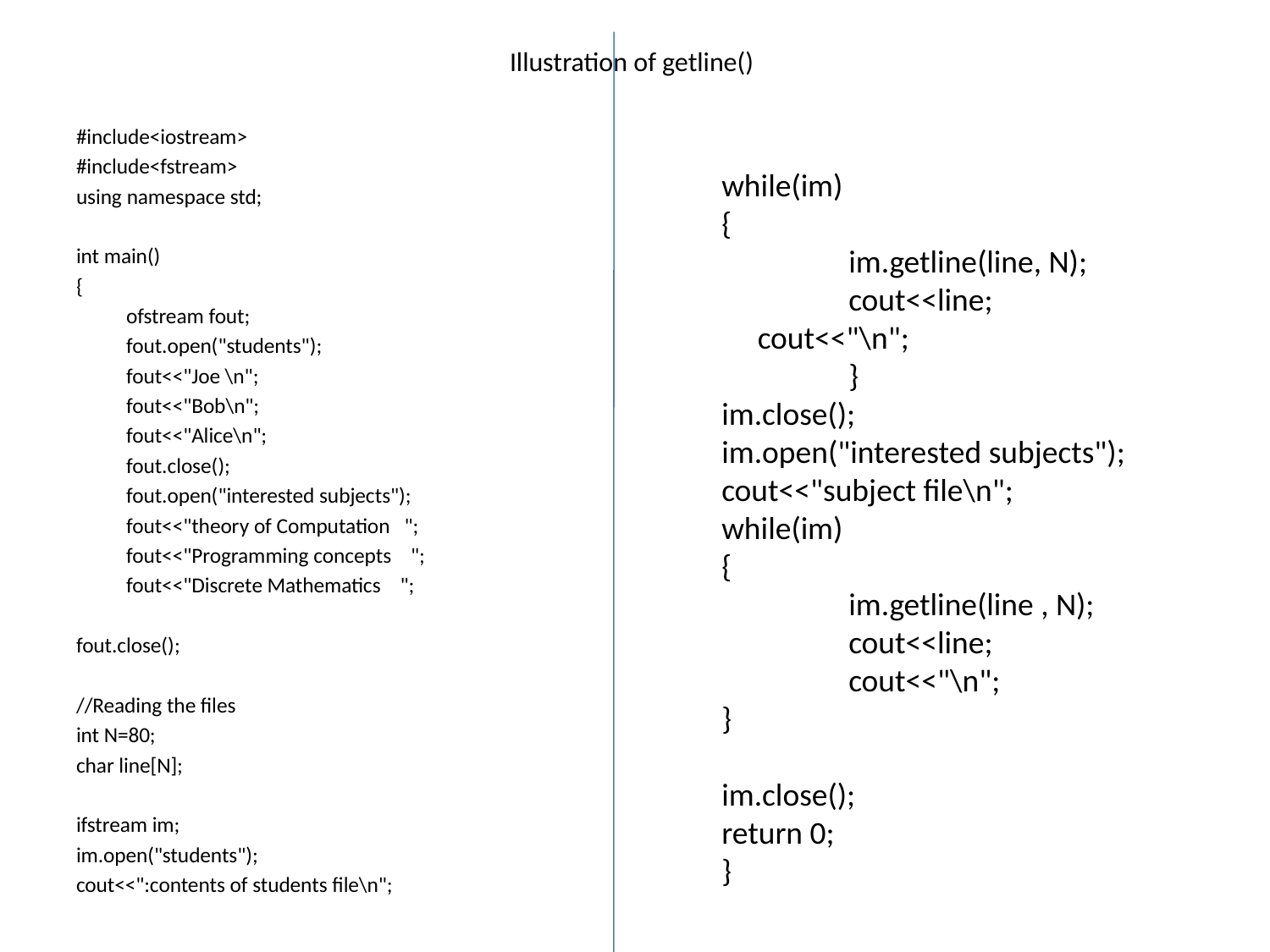

# Illustration of getline()
#include<iostream>
#include<fstream>
using namespace std;

int main()
{
	 ofstream fout;
	 fout.open("students");
	 fout<<"Joe \n";
	 fout<<"Bob\n";
	 fout<<"Alice\n";
	 fout.close();
	 fout.open("interested subjects");
	 fout<<"theory of Computation   ";
	 fout<<"Programming concepts    ";
	 fout<<"Discrete Mathematics    ";

fout.close();

//Reading the files
int N=80;
char line[N];

ifstream im;
im.open("students");
cout<<":contents of students file\n";
while(im)
{
	im.getline(line, N);
	cout<<line;
     cout<<"\n";
	}
im.close();
im.open("interested subjects");
cout<<"subject file\n";
while(im)
{
	im.getline(line , N);
	cout<<line;
	cout<<"\n";
}

im.close();
return 0;
}